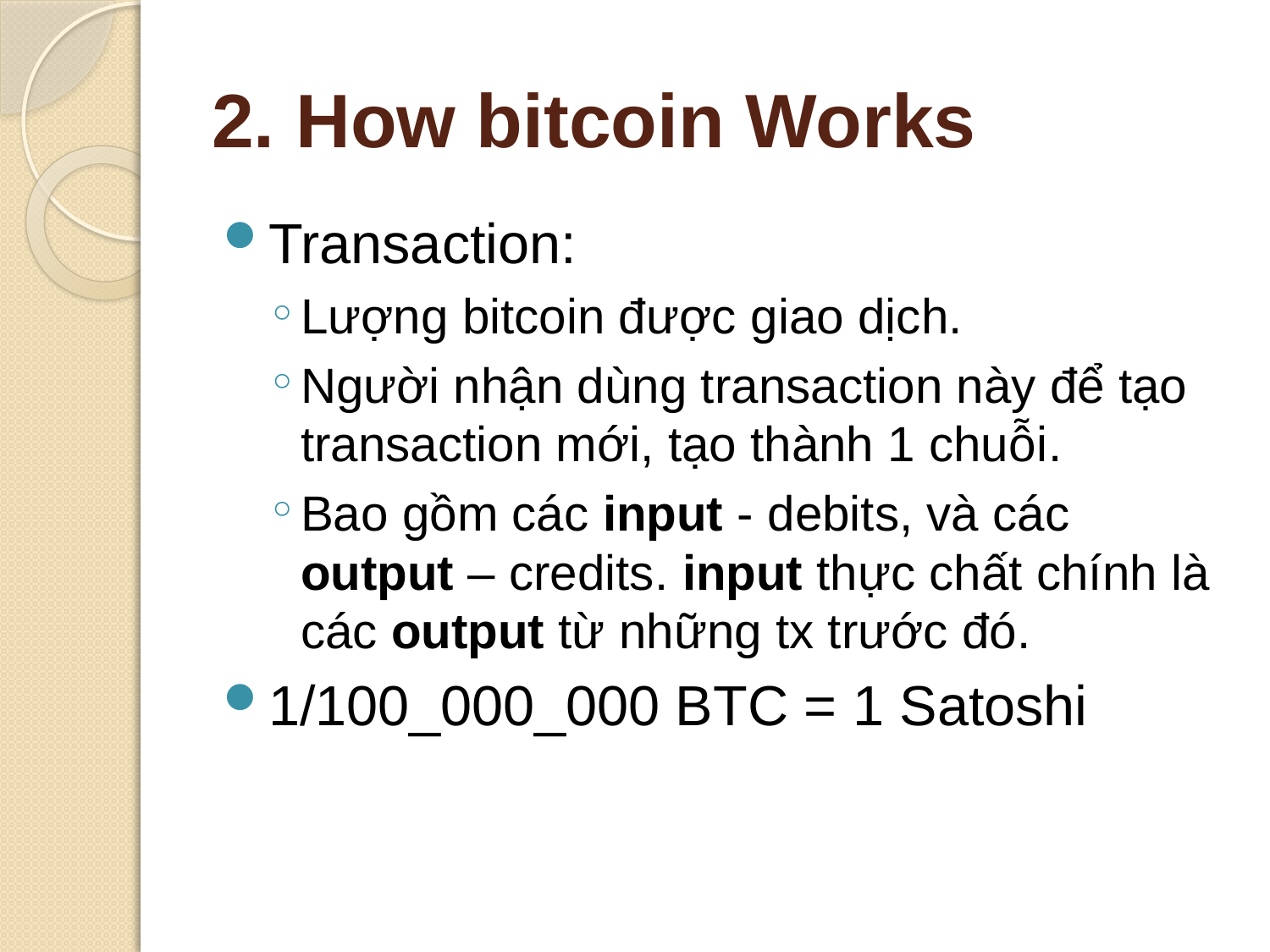

# 2. How bitcoin Works
Transaction:
Lượng bitcoin được giao dịch.
Người nhận dùng transaction này để tạo transaction mới, tạo thành 1 chuỗi.
Bao gồm các input - debits, và các output – credits. input thực chất chính là các output từ những tx trước đó.
1/100_000_000 BTC = 1 Satoshi